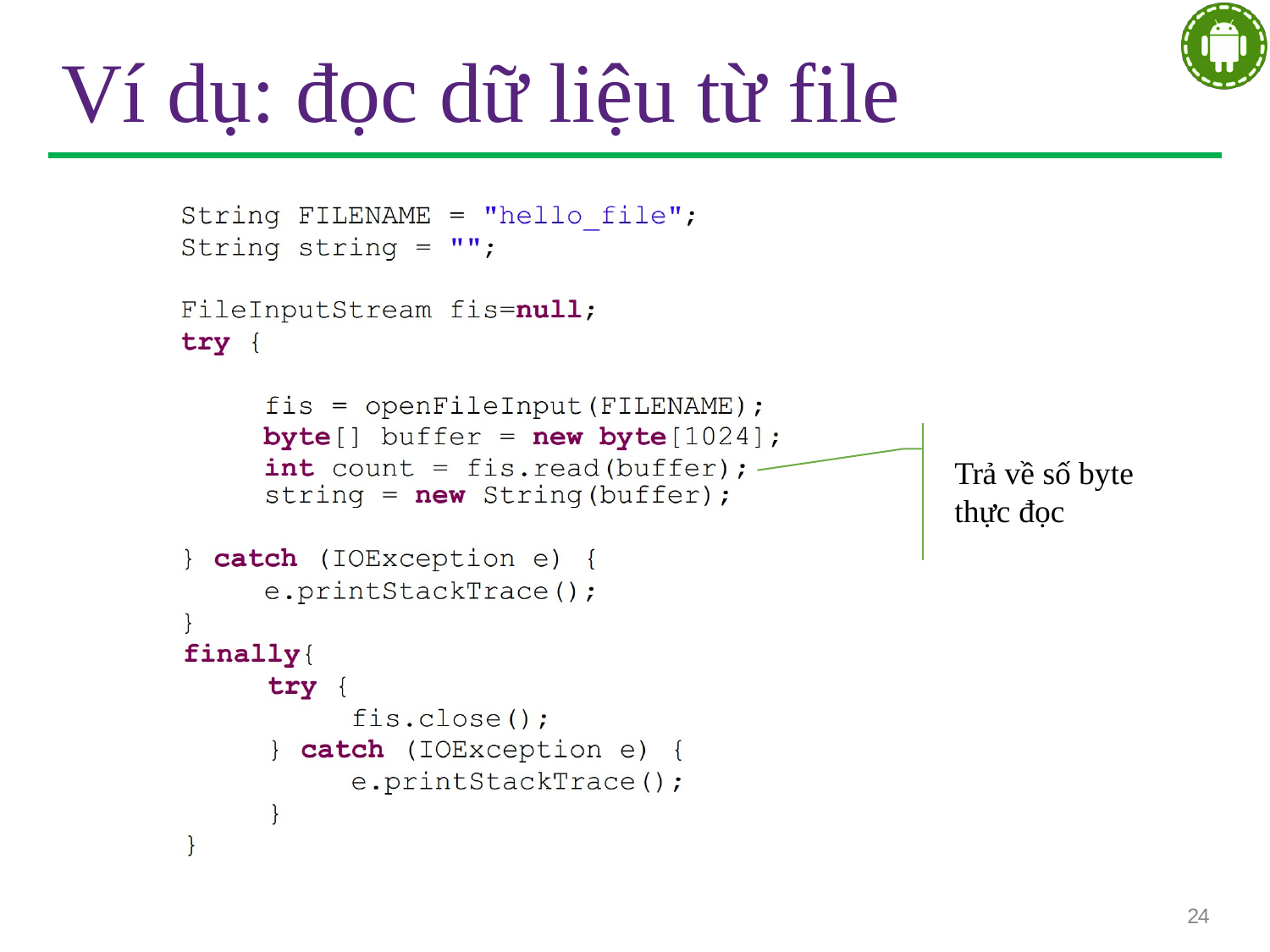

# Ví dụ: đọc dữ liệu từ file

Trả về số byte
thực đọc
24